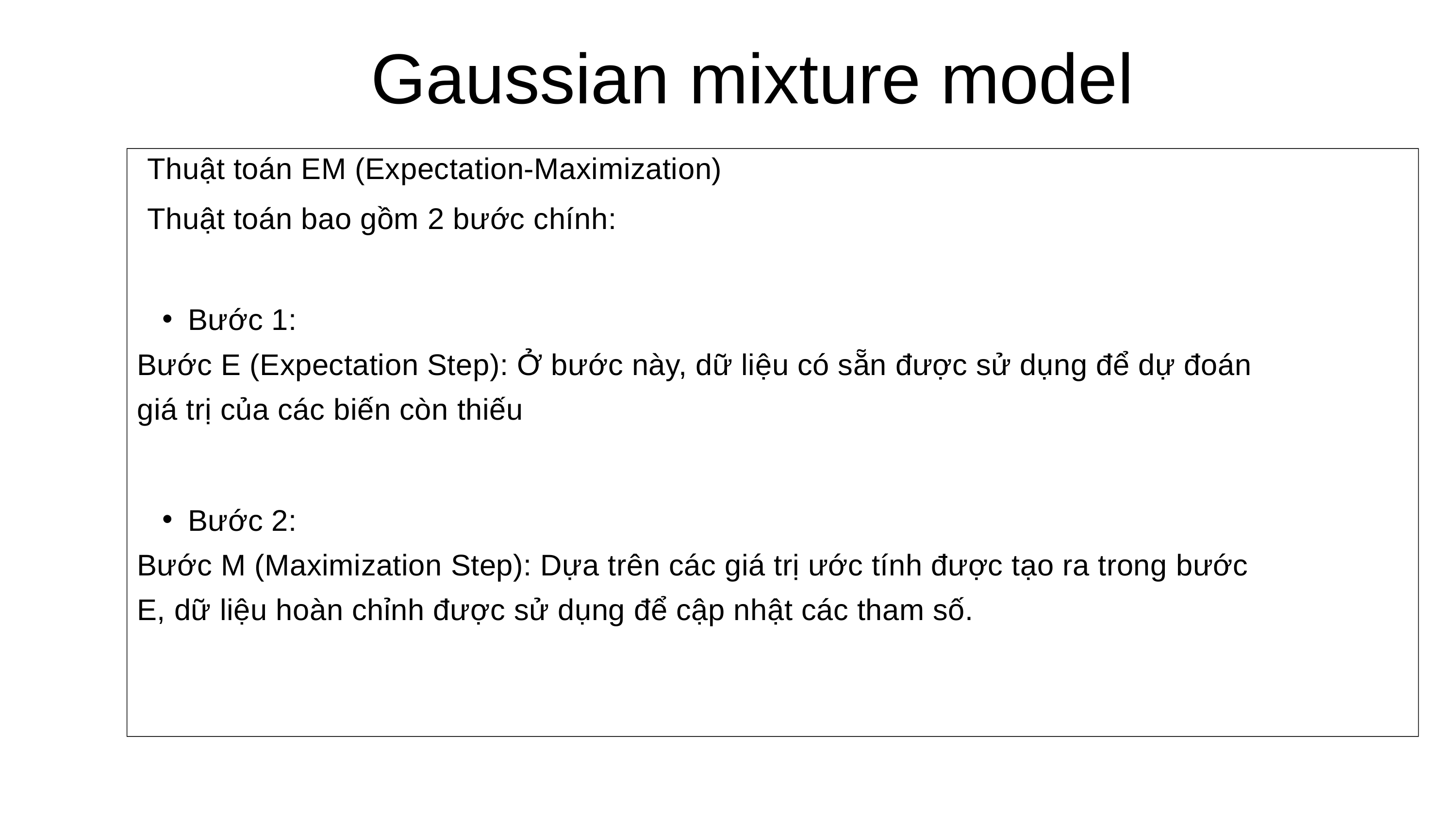

Gaussian mixture model
Thuật toán EM (Expectation-Maximization)

Thuật toán bao gồm 2 bước chính:
Bước 1:
Bước E (Expectation Step): Ở bước này, dữ liệu có sẵn được sử dụng để dự đoán
giá trị của các biến còn thiếu
Bước 2:
Bước M (Maximization Step): Dựa trên các giá trị ước tính được tạo ra trong bước
E, dữ liệu hoàn chỉnh được sử dụng để cập nhật các tham số.